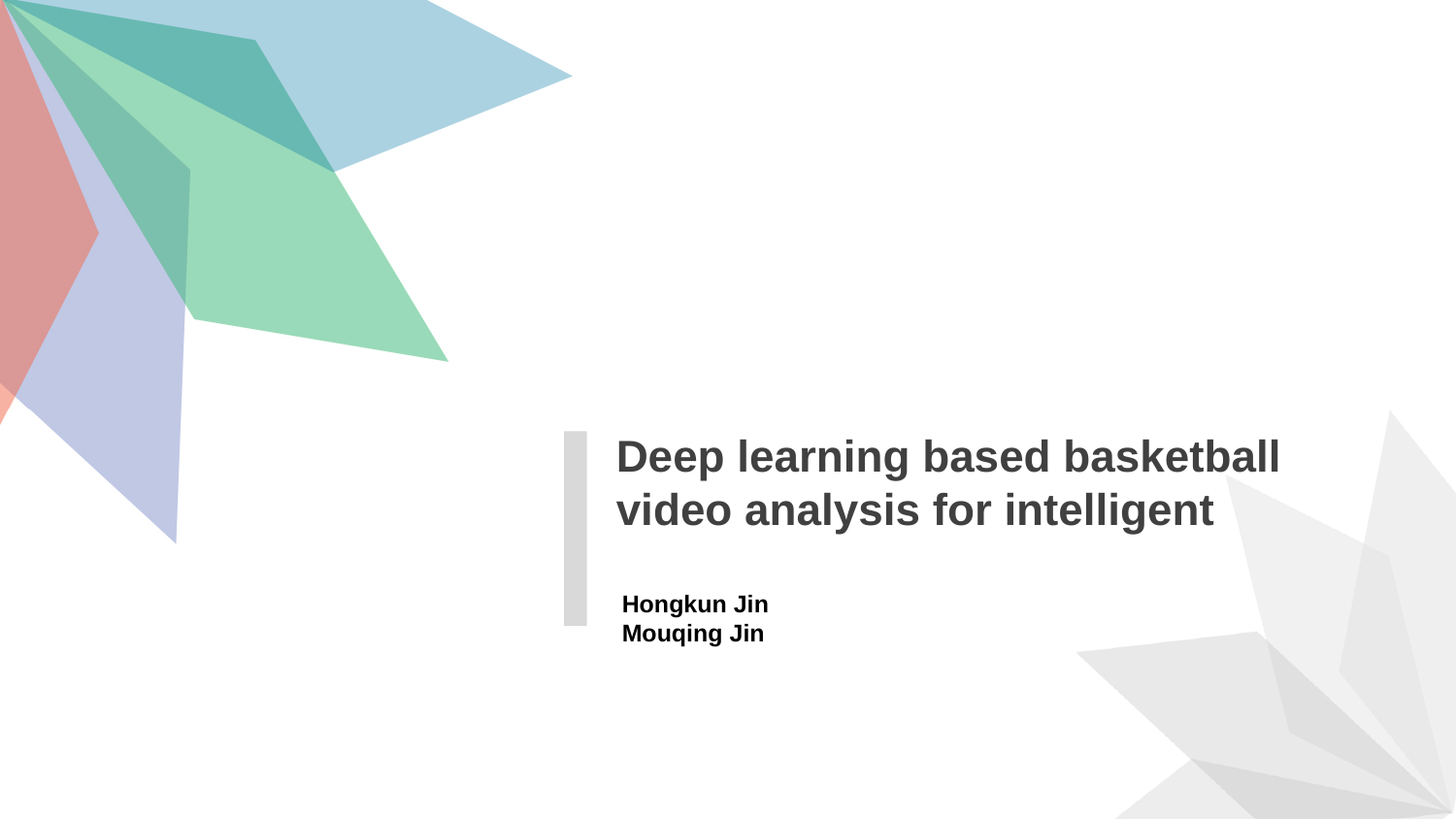

Deep learning based basketball video analysis for intelligent

Hongkun Jin
Mouqing Jin